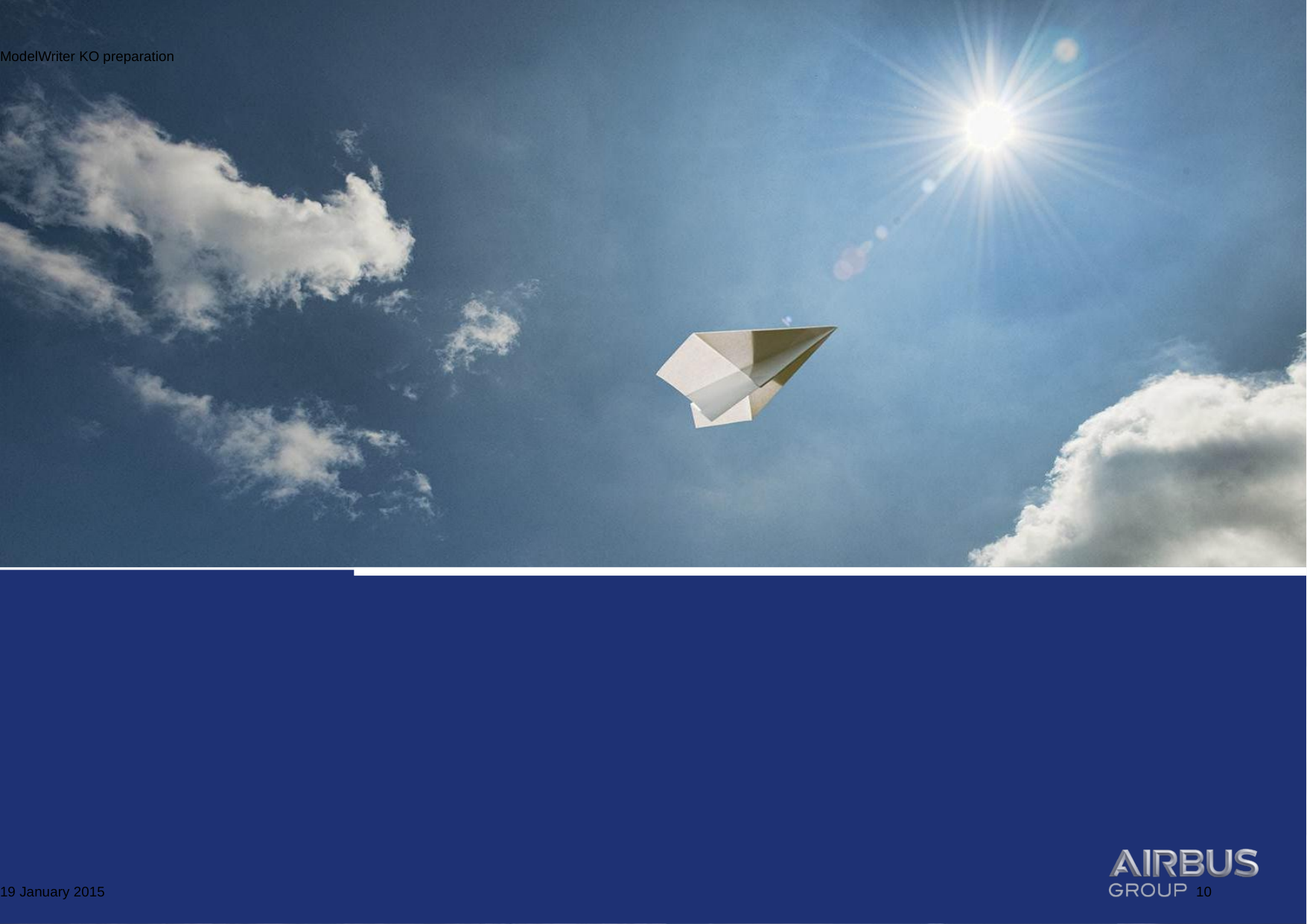

ModelWriter KO preparation
#

10
19 January 2015